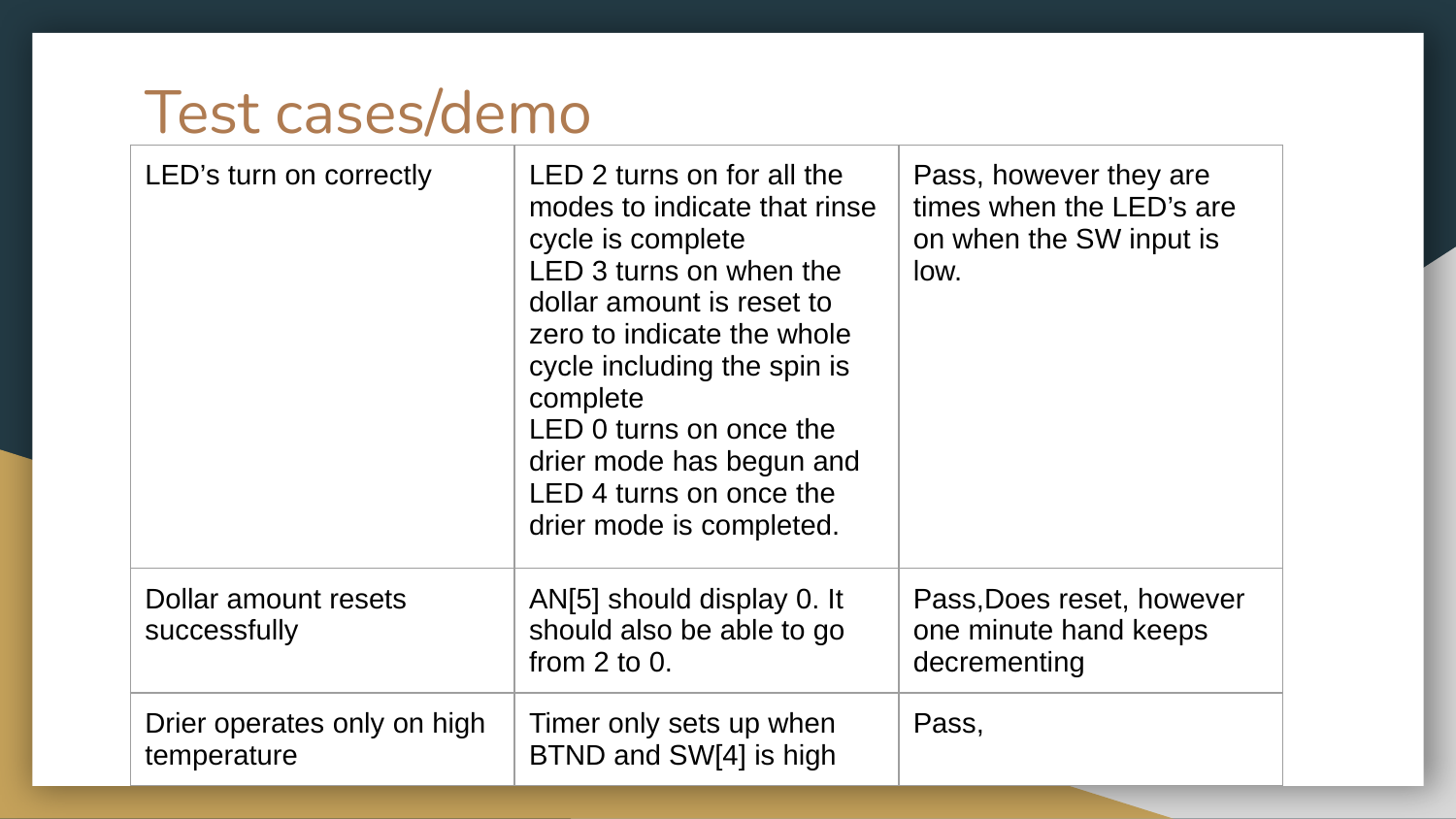

# Test cases/demo
| LED’s turn on correctly | LED 2 turns on for all the modes to indicate that rinse cycle is complete LED 3 turns on when the dollar amount is reset to zero to indicate the whole cycle including the spin is complete LED 0 turns on once the drier mode has begun and LED 4 turns on once the drier mode is completed. | Pass, however they are times when the LED’s are on when the SW input is low. |
| --- | --- | --- |
| Dollar amount resets successfully | AN[5] should display 0. It should also be able to go from 2 to 0. | Pass,Does reset, however one minute hand keeps decrementing |
| Drier operates only on high temperature | Timer only sets up when BTND and SW[4] is high | Pass, |